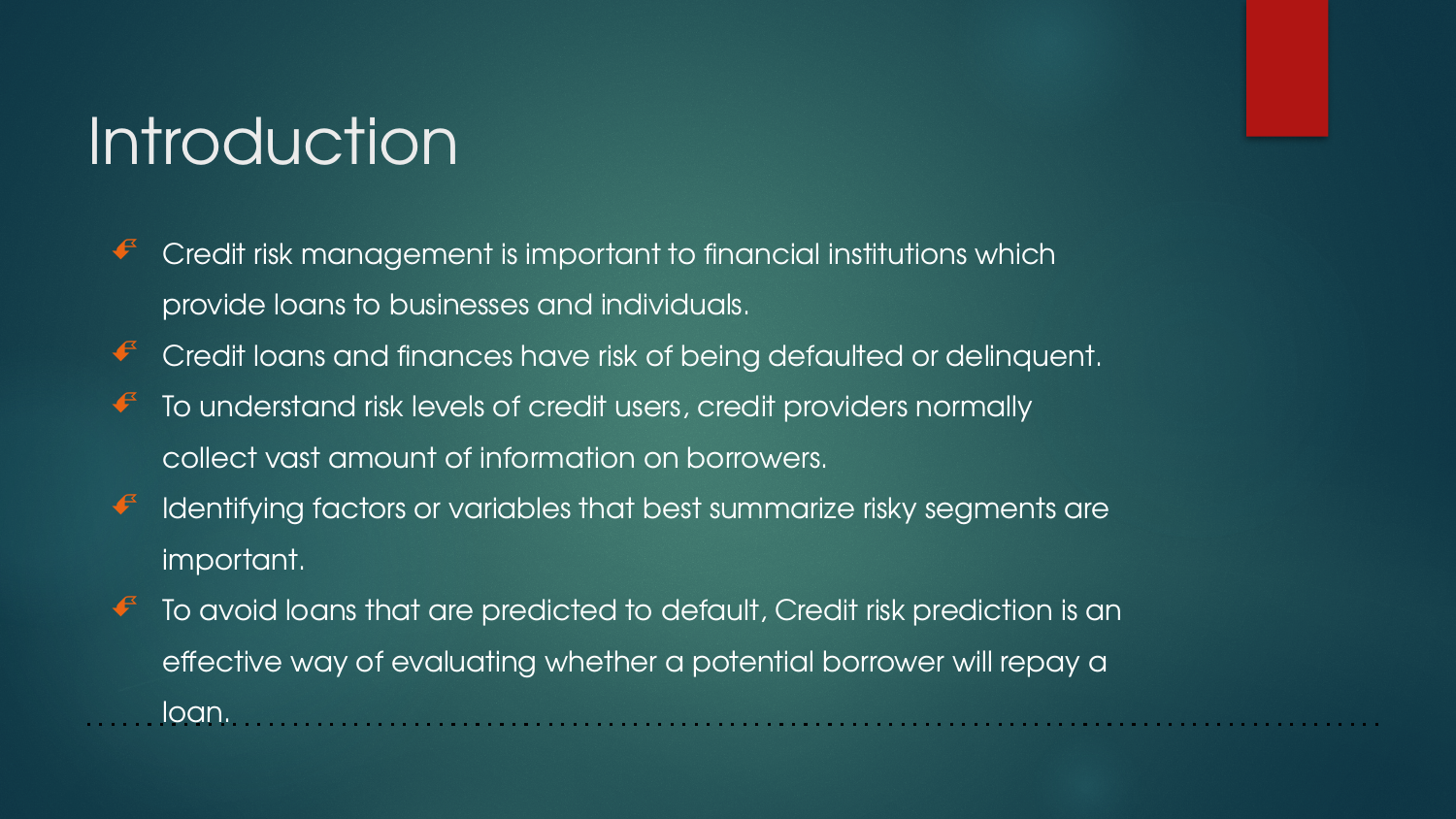

# Introduction
Credit risk management is important to financial institutions which provide loans to businesses and individuals.
Credit loans and finances have risk of being defaulted or delinquent.
To understand risk levels of credit users, credit providers normally collect vast amount of information on borrowers.
Identifying factors or variables that best summarize risky segments are important.
To avoid loans that are predicted to default, Credit risk prediction is an effective way of evaluating whether a potential borrower will repay a loan.